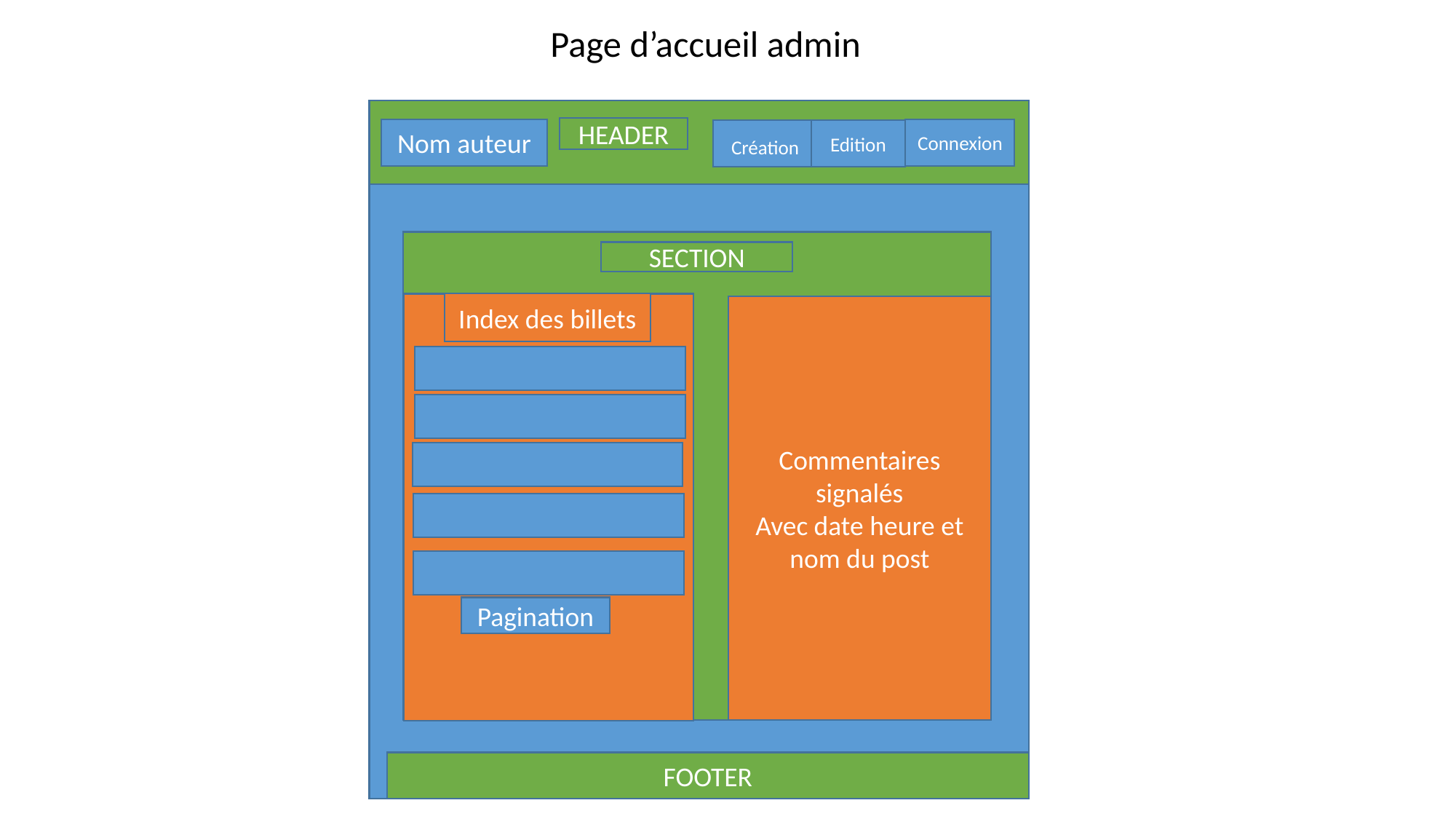

# Page d’accueil admin

HEADER
Connexion
Nom auteur
 Création
Edition

SECTION
Index des billets

Commentaires signalés
Avec date heure et nom du post

Pagination
FOOTER